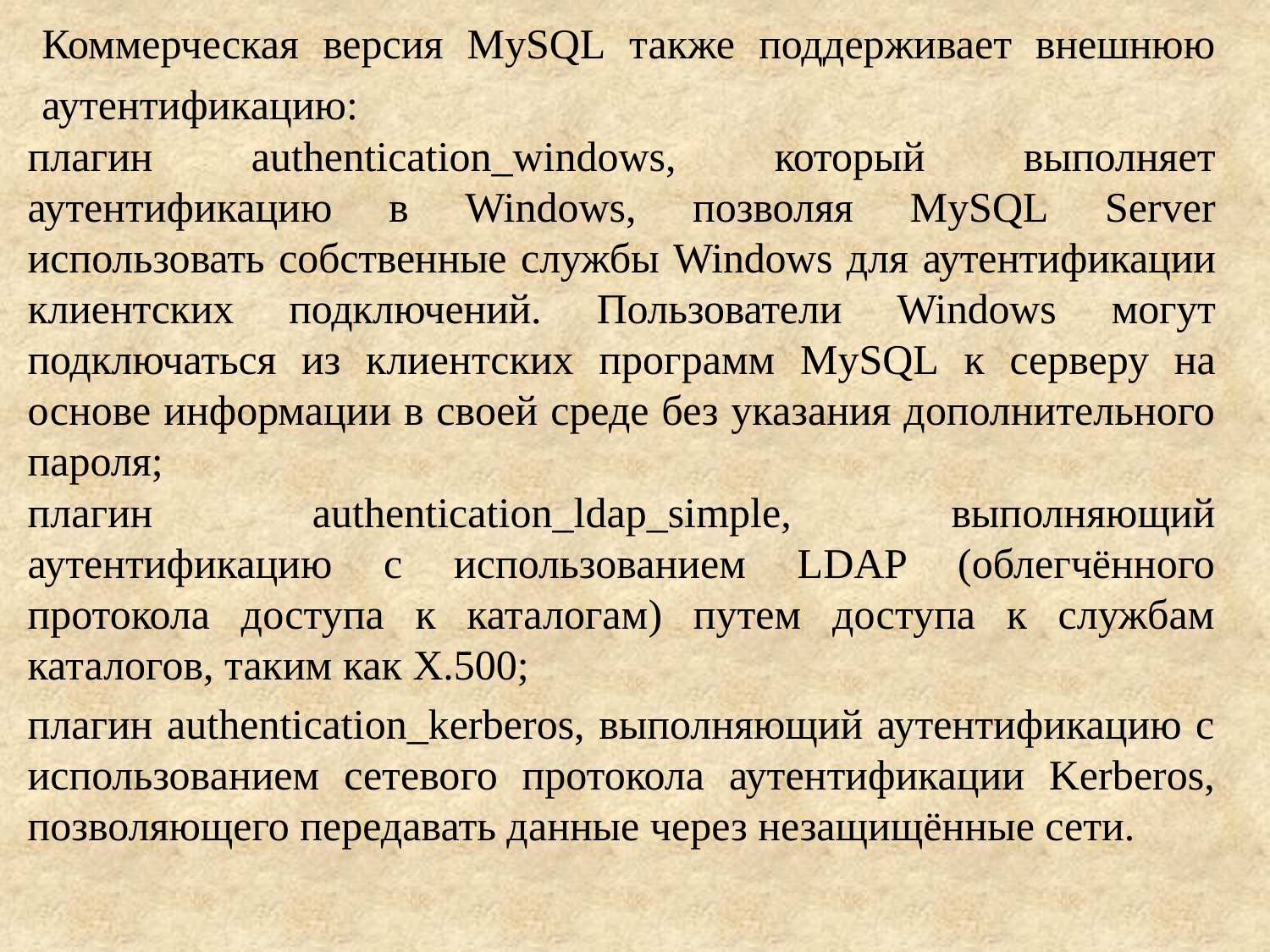

Коммерческая версия MySQL также поддерживает внешнюю аутентификацию:
плагин authentication_windows, который выполняет аутентификацию в Windows, позволяя MySQL Server использовать собственные службы Windows для аутентификации клиентских подключений. Пользователи Windows могут подключаться из клиентских программ MySQL к серверу на основе информации в своей среде без указания дополнительного пароля;
плагин authentication_ldap_simple, выполняющий аутентификацию с использованием LDAP (облегчённого протокола доступа к каталогам) путем доступа к службам каталогов, таким как X.500;
плагин authentication_kerberos, выполняющий аутентификацию с использованием сетевого протокола аутентификации Kerberos, позволяющего передавать данные через незащищённые сети.